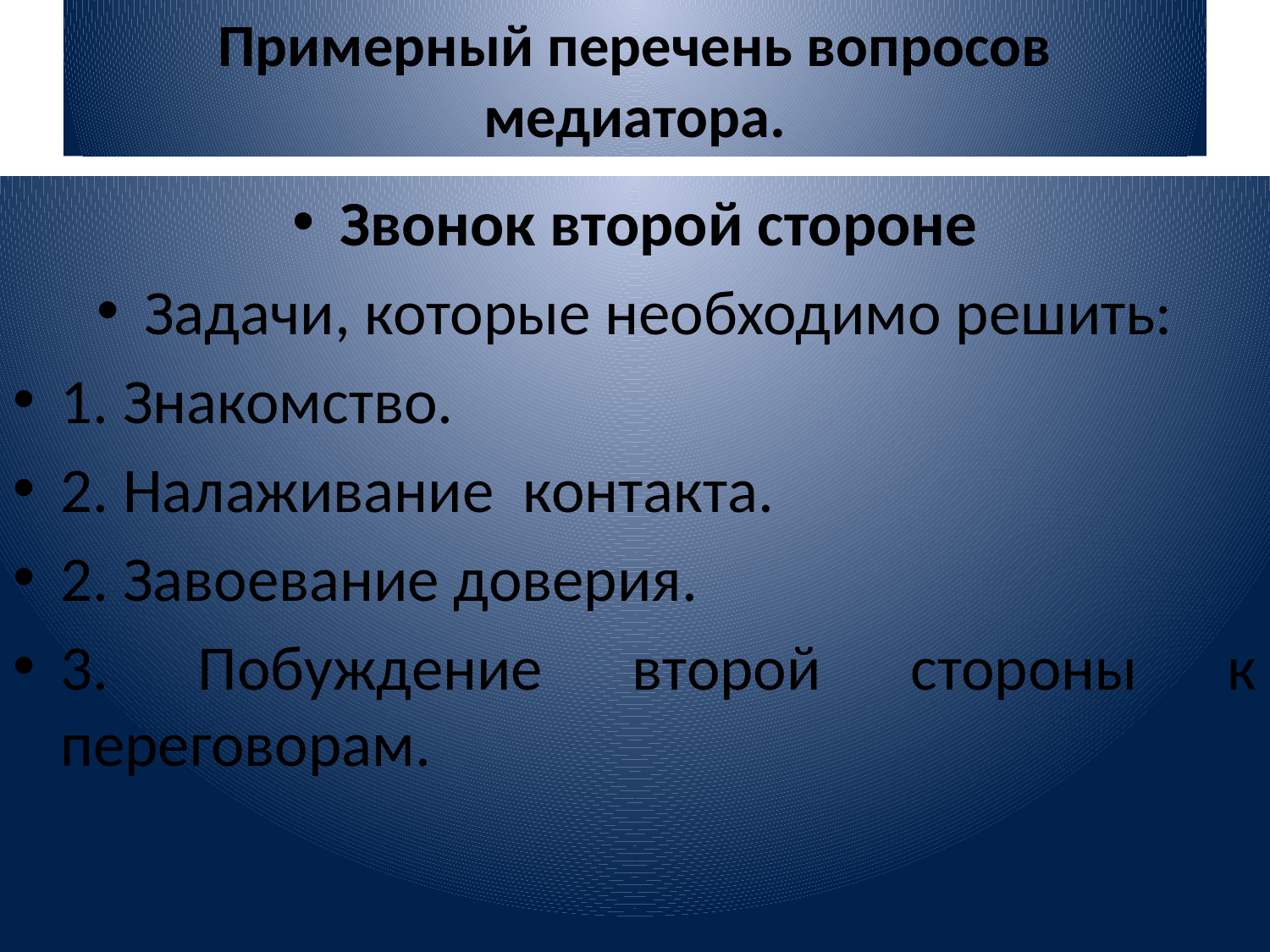

# Примерный перечень вопросов медиатора.
Звонок второй стороне
Задачи, которые необходимо решить:
1. Знакомство.
2. Налаживание  контакта.
2. Завоевание доверия.
3. Побуждение второй стороны к переговорам.